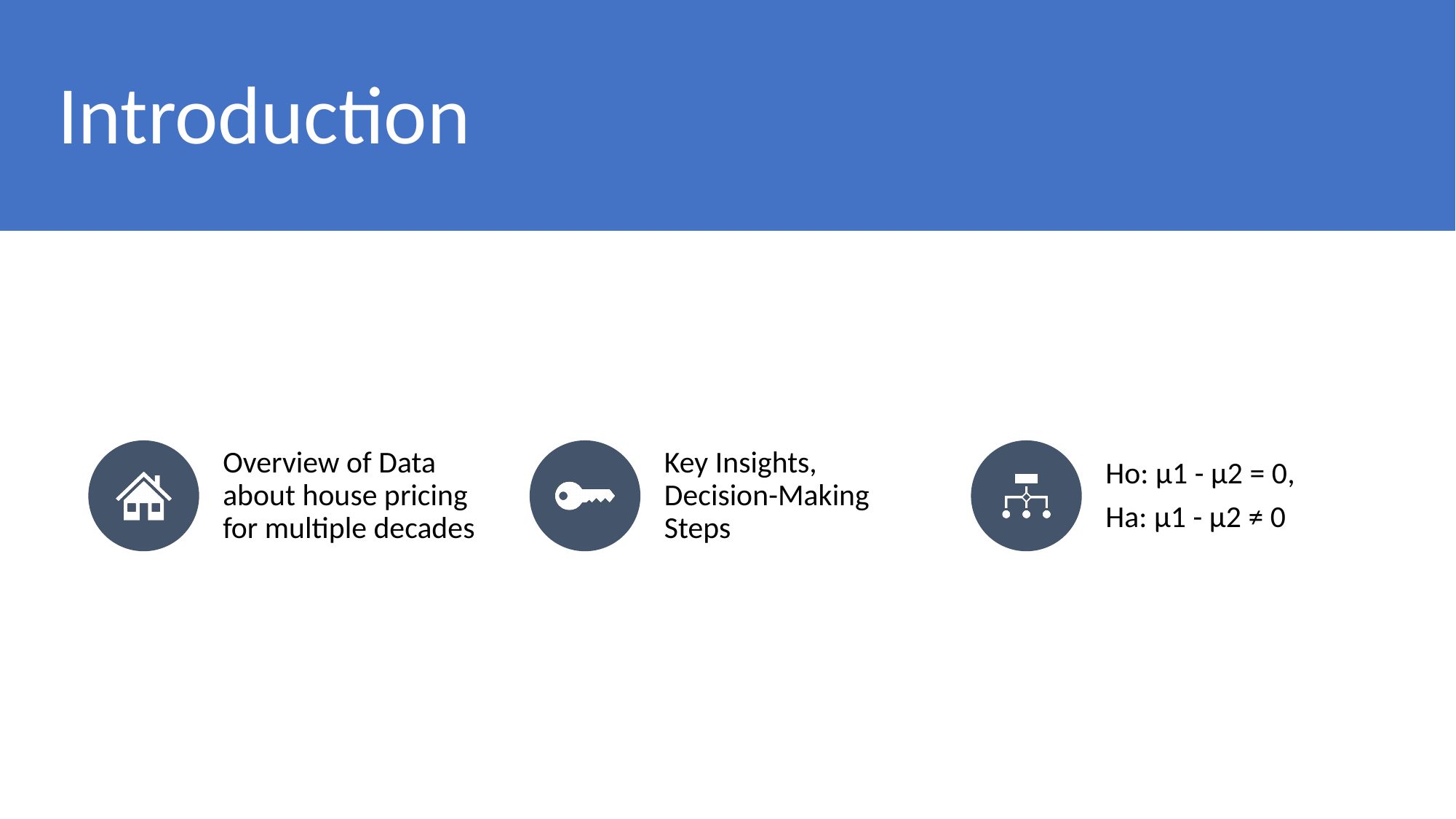

# Introduction
Overview of Data about house pricing for multiple decades
Key Insights, Decision-Making Steps
Ho: μ1 - μ2 = 0,
Ha: μ1 - μ2 ≠ 0